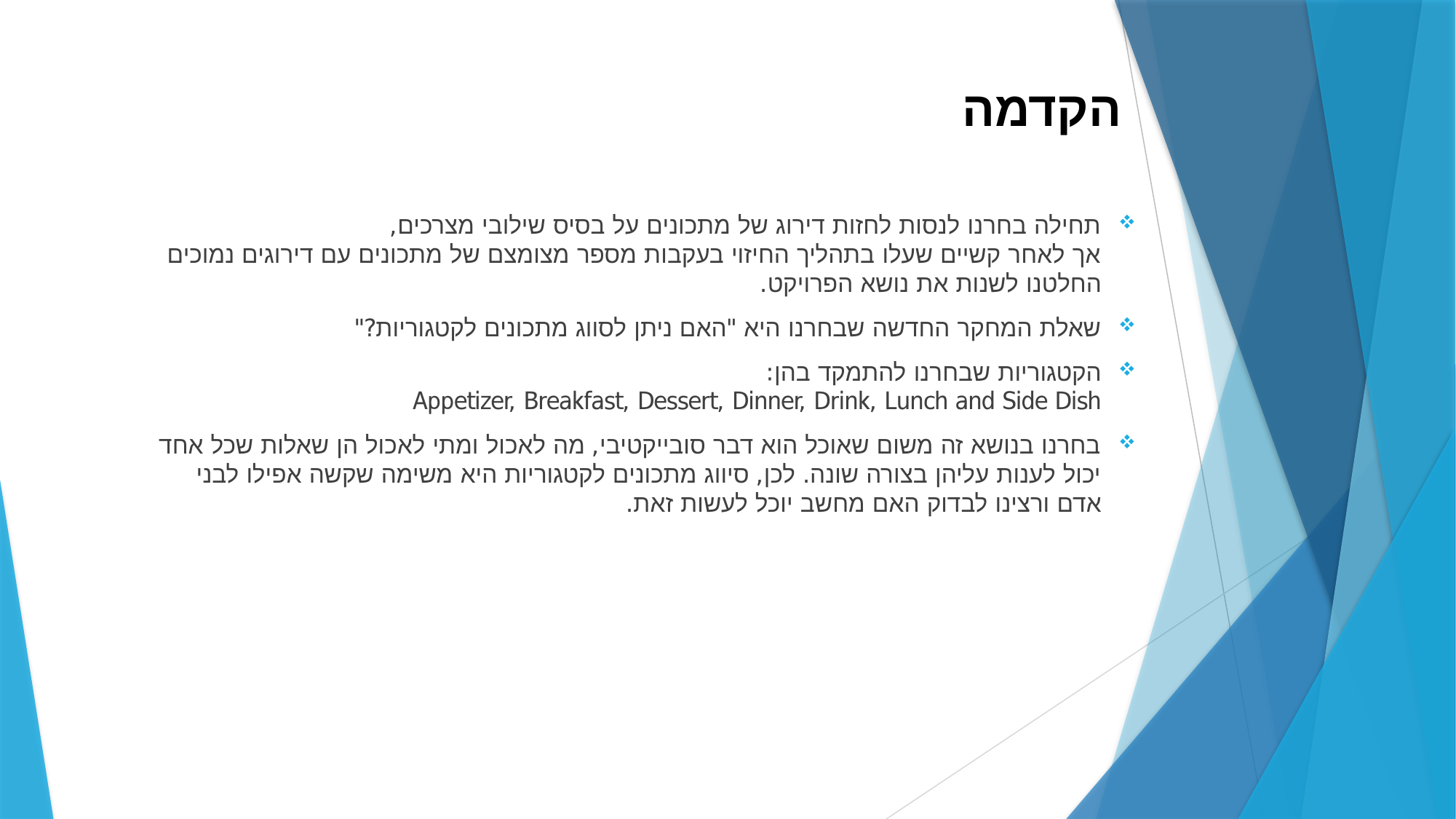

הקדמה
תחילה בחרנו לנסות לחזות דירוג של מתכונים על בסיס שילובי מצרכים,
אך לאחר קשיים שעלו בתהליך החיזוי בעקבות מספר מצומצם של מתכונים עם דירוגים נמוכים החלטנו לשנות את נושא הפרויקט.
שאלת המחקר החדשה שבחרנו היא "האם ניתן לסווג מתכונים לקטגוריות?"
הקטגוריות שבחרנו להתמקד בהן:
Appetizer, Breakfast, Dessert, Dinner, Drink, Lunch and Side Dish
בחרנו בנושא זה משום שאוכל הוא דבר סובייקטיבי, מה לאכול ומתי לאכול הן שאלות שכל אחד יכול לענות עליהן בצורה שונה. לכן, סיווג מתכונים לקטגוריות היא משימה שקשה אפילו לבני אדם ורצינו לבדוק האם מחשב יוכל לעשות זאת.